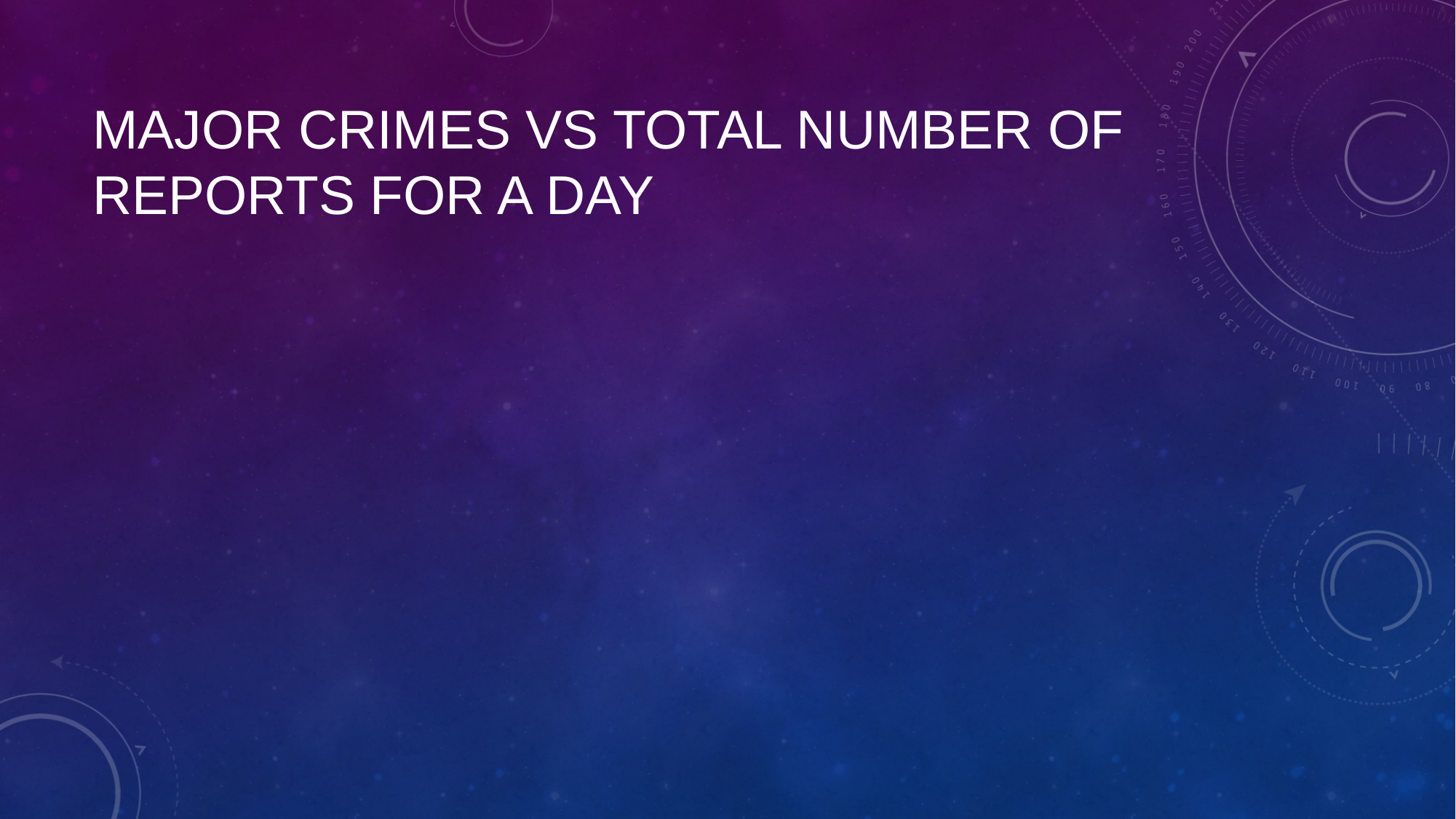

# major crimes vs total number of reports for a day